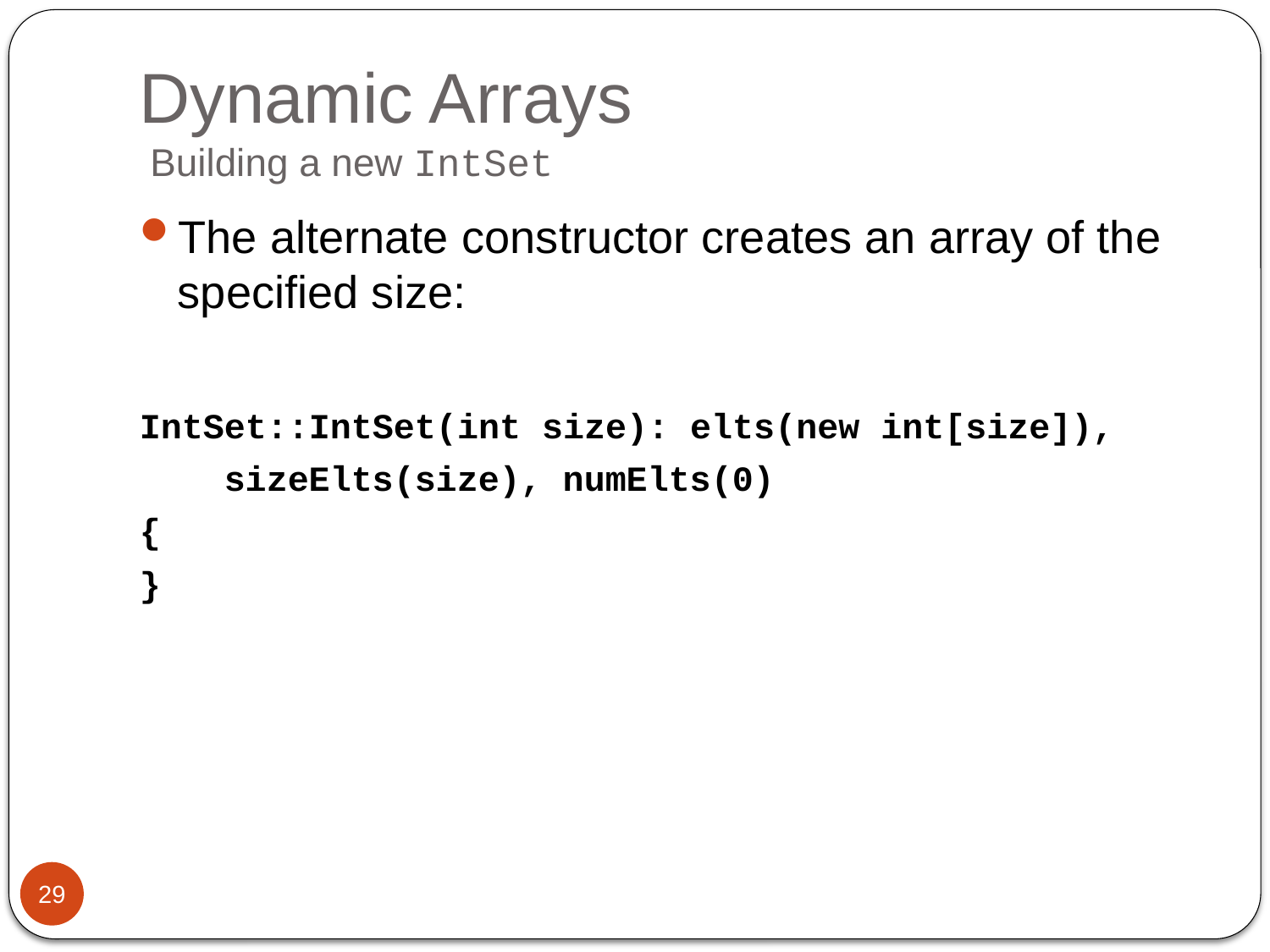

# Dynamic Arrays Building a new IntSet
The alternate constructor creates an array of the specified size:

IntSet::IntSet(int size): elts(new int[size]),
    sizeElts(size), numElts(0)
{
}
29